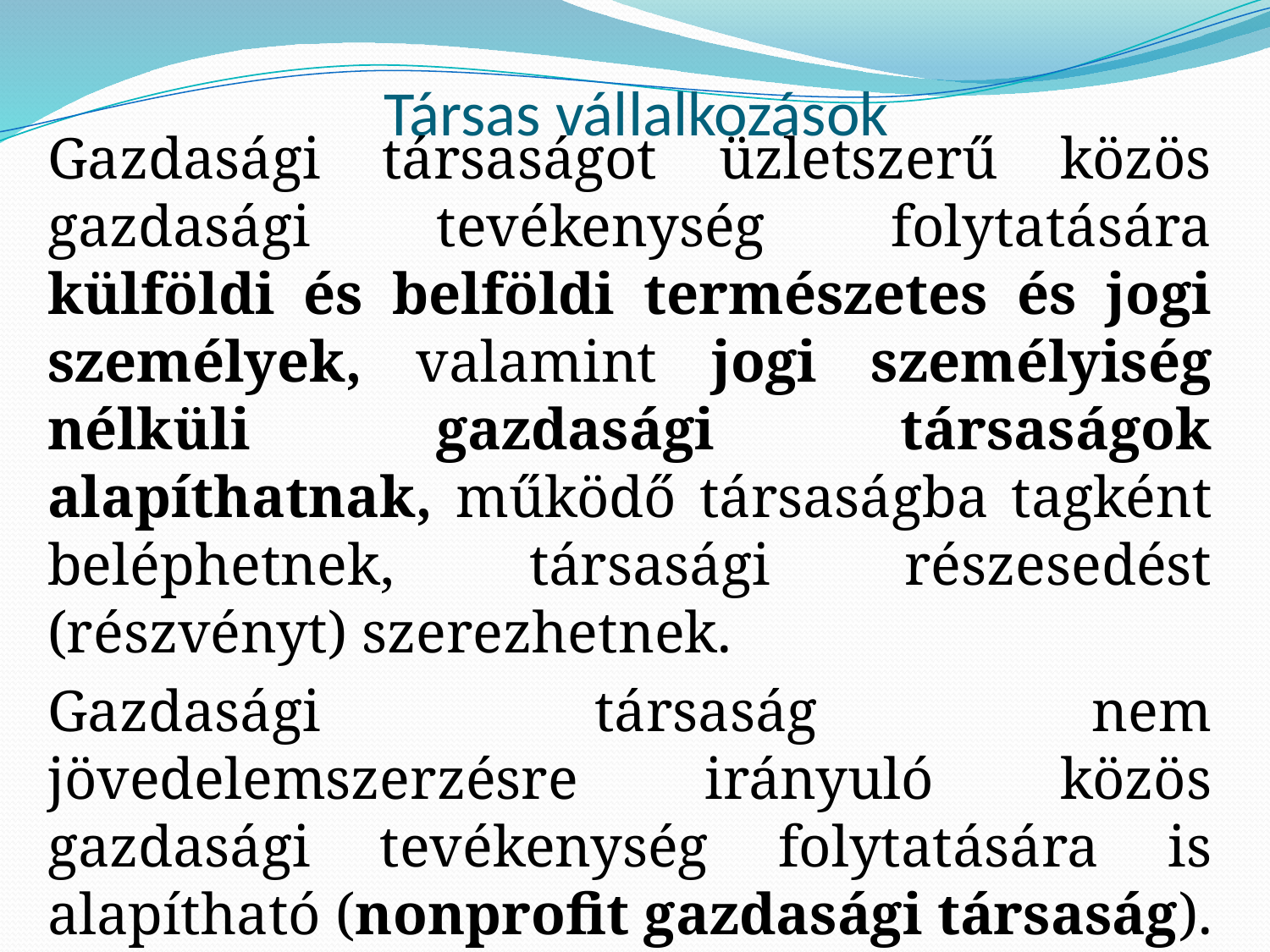

# Társas vállalkozások
Gazdasági társaságot üzletszerű közös gazdasági tevékenység folytatására külföldi és belföldi természetes és jogi személyek, valamint jogi személyiség nélküli gazdasági társaságok alapíthatnak, működő társaságba tagként beléphetnek, társasági részesedést (részvényt) szerezhetnek.
Gazdasági társaság nem jövedelemszerzésre irányuló közös gazdasági tevékenység folytatására is alapítható (nonprofit gazdasági társaság).